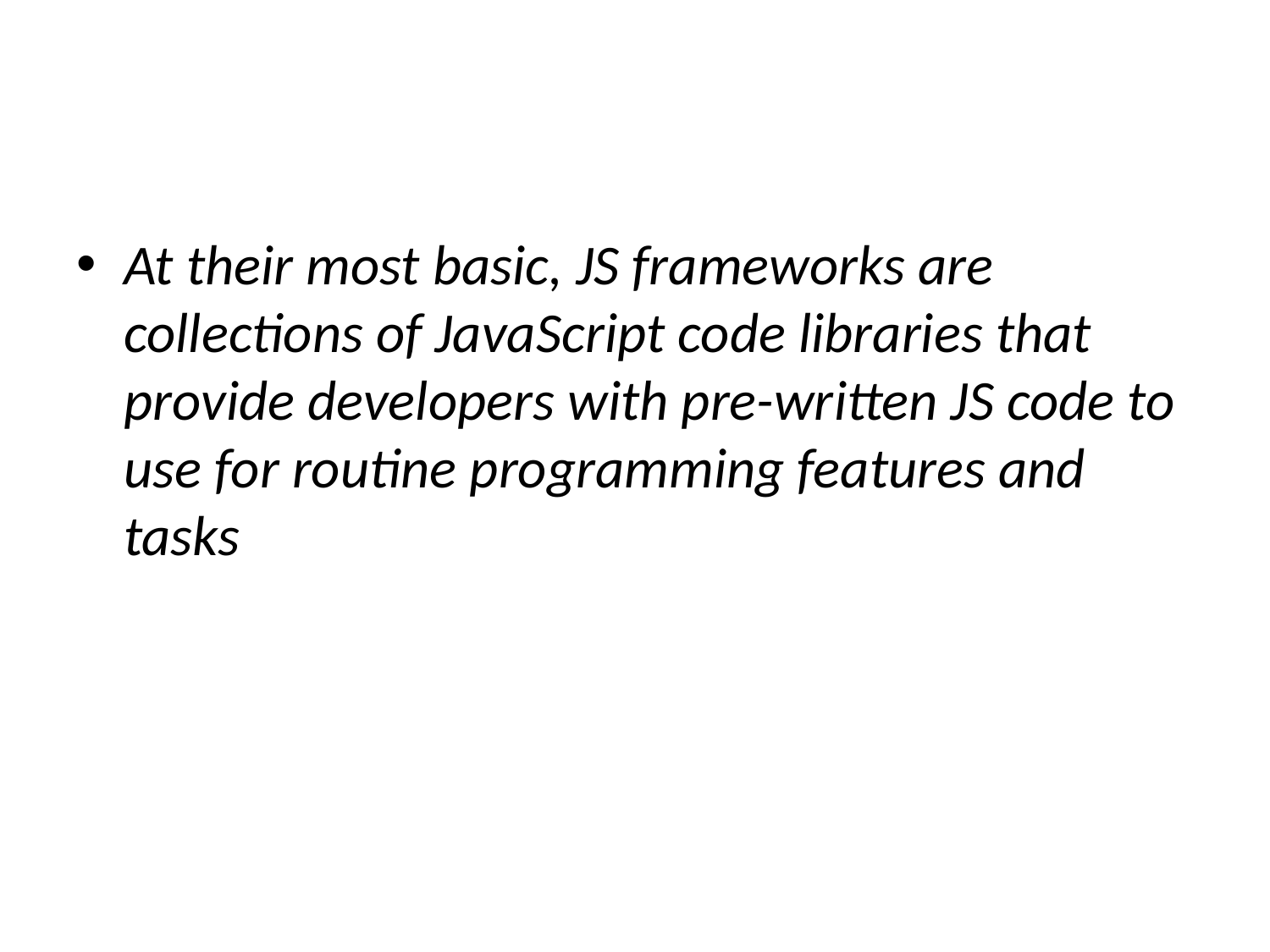

#
At their most basic, JS frameworks are collections of JavaScript code libraries that provide developers with pre-written JS code to use for routine programming features and tasks